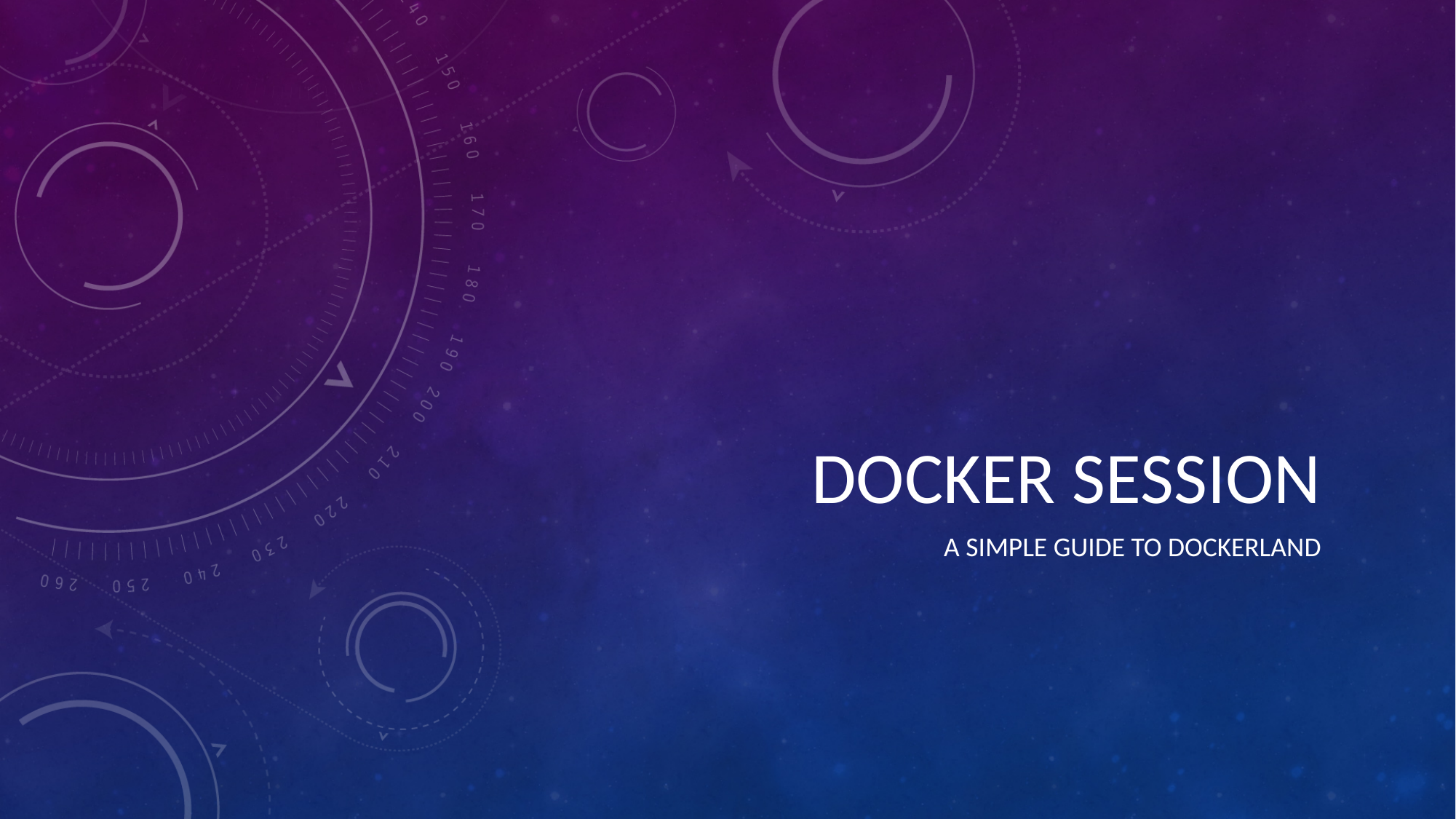

# Docker session
A Simple guide to dockerland